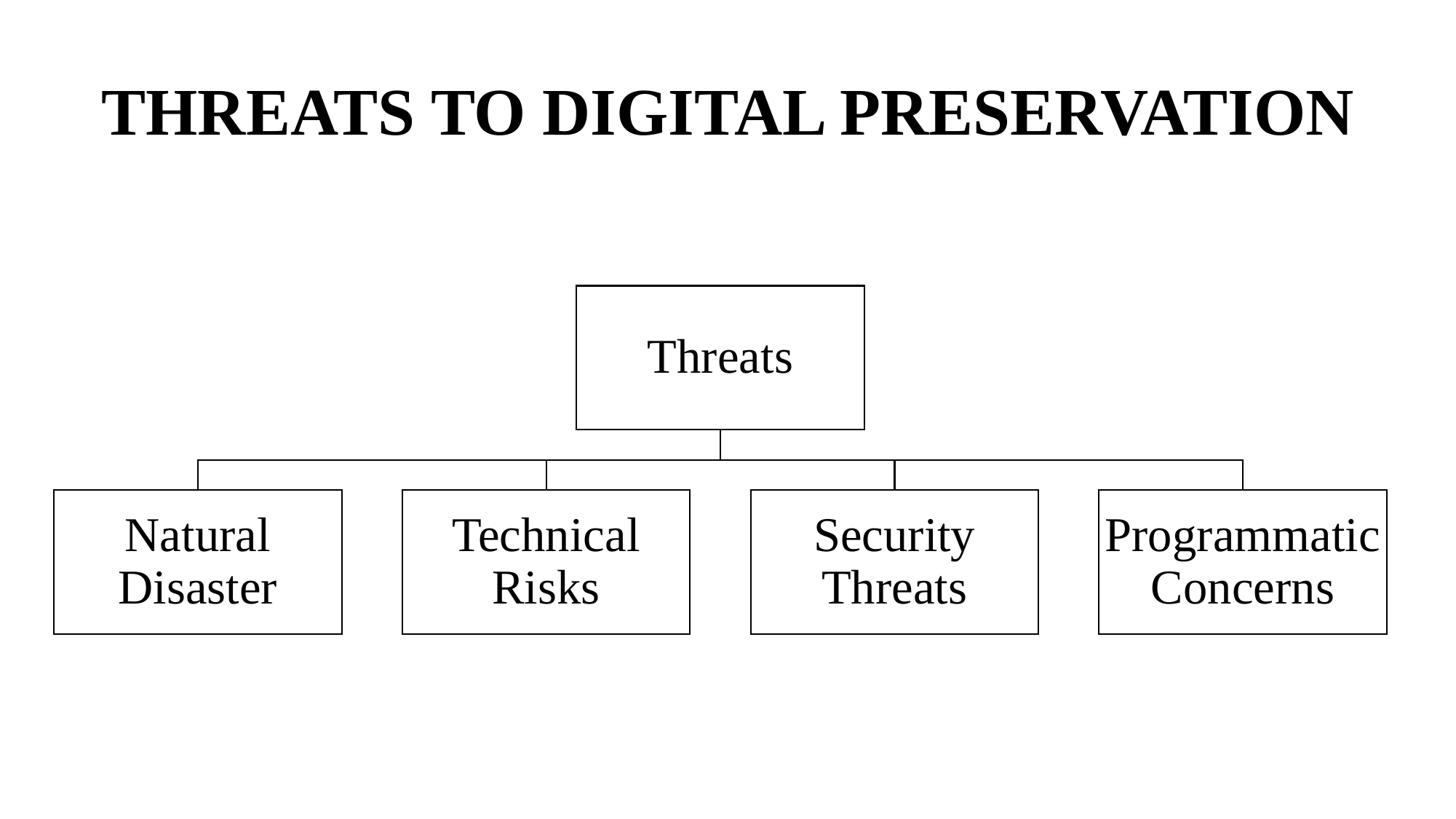

# THREATS TO DIGITAL PRESERVATION
Threats
Natural Disaster
Technical Risks
Security Threats
Programmatic Concerns